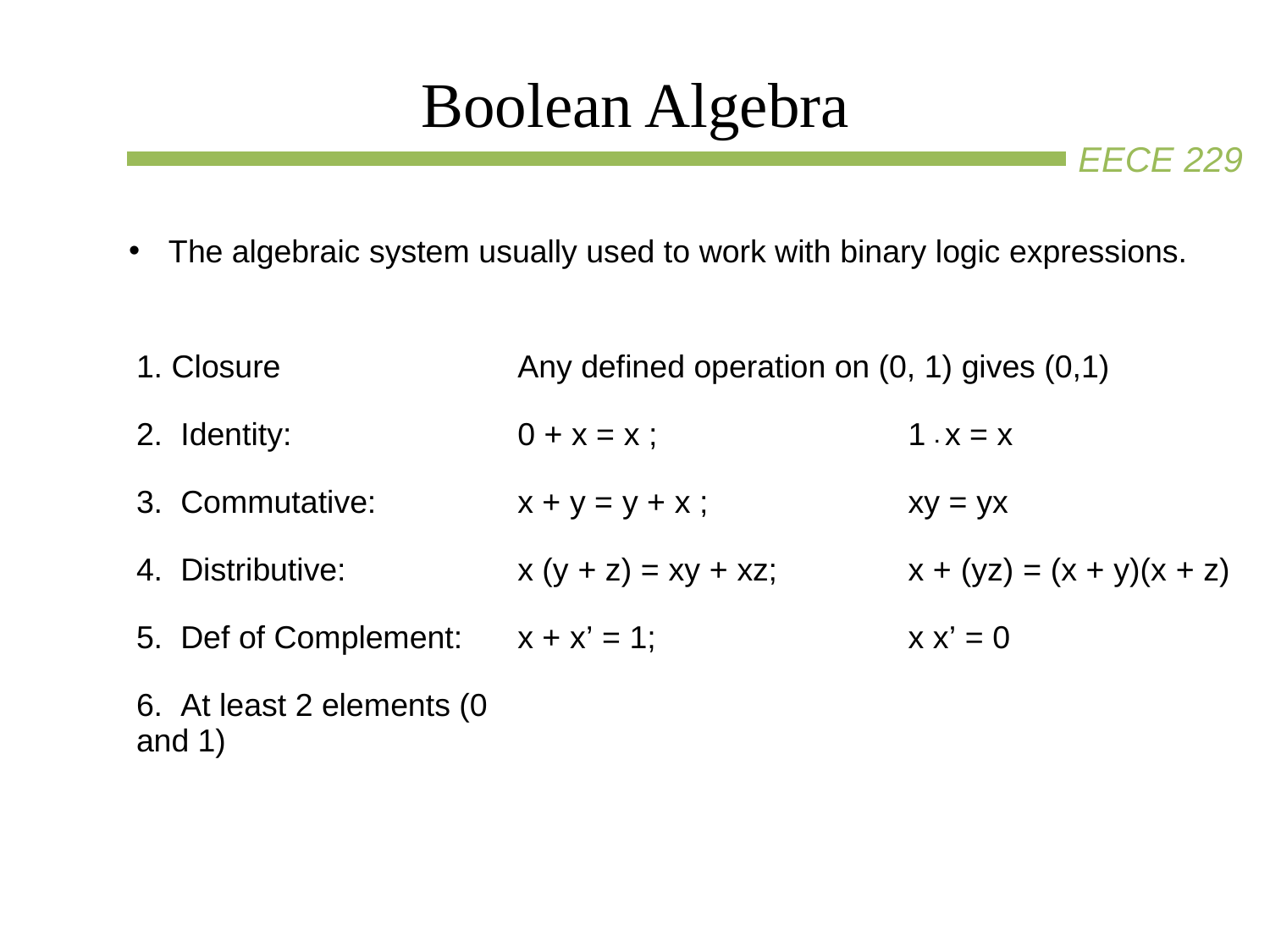

# Boolean Algebra
The algebraic system usually used to work with binary logic expressions.
| 1. Closure | Any defined operation on (0, 1) gives (0,1) |  |
| --- | --- | --- |
| 2. Identity: | 0 + x = x ; | 1 . x = x |
| 3. Commutative: | x + y = y + x ; | xy = yx |
| 4. Distributive: | x (y + z) = xy + xz; | x + (yz) = (x + y)(x + z) |
| 5. Def of Complement: | x + x’ = 1; | x x’ = 0 |
| 6. At least 2 elements (0 and 1) |  |  |